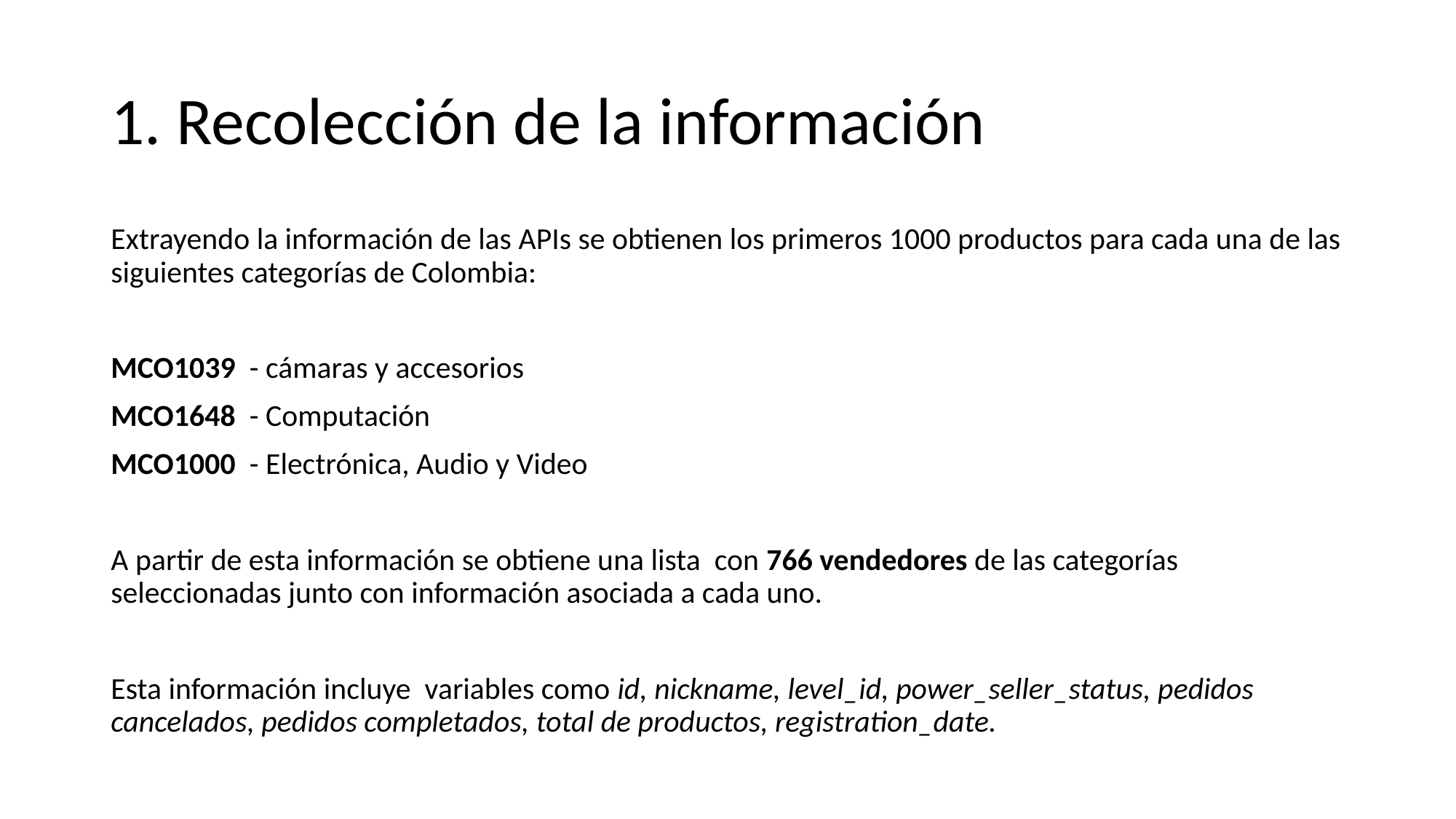

# 1. Recolección de la información
Extrayendo la información de las APIs se obtienen los primeros 1000 productos para cada una de las siguientes categorías de Colombia:

MCO1039  - cámaras y accesorios
MCO1648  - Computación
MCO1000  - Electrónica, Audio y Video

A partir de esta información se obtiene una lista  con 766 vendedores de las categorías seleccionadas junto con información asociada a cada uno.

Esta información incluye  variables como id, nickname, level_id, power_seller_status, pedidos cancelados, pedidos completados, total de productos, registration_date.